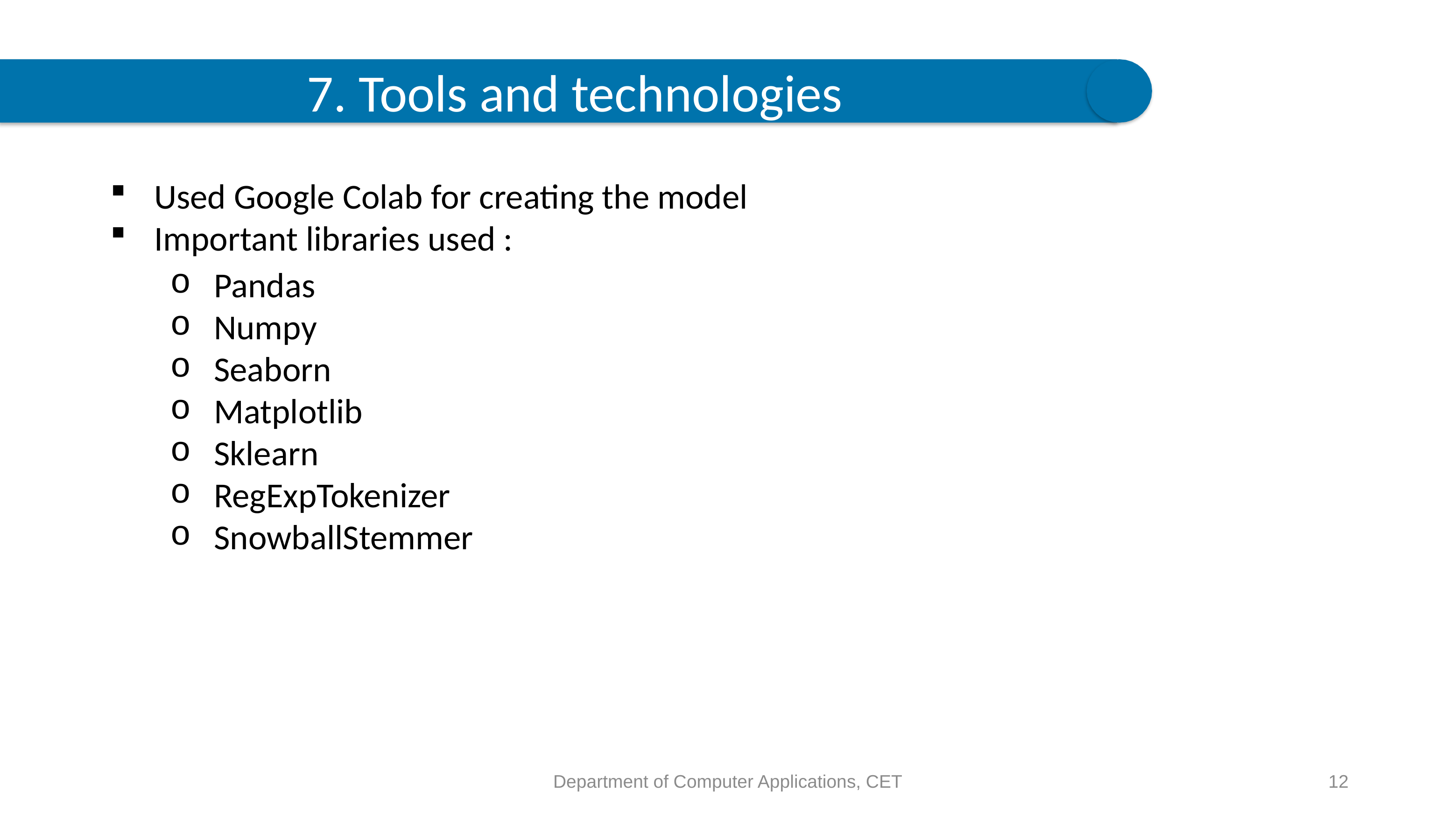

7. Tools and technologies

Used Google Colab for creating the model
Important libraries used :

Pandas
Numpy
Seaborn
Matplotlib
Sklearn
RegExpTokenizer
SnowballStemmer

Department of Computer Applications, CET
12